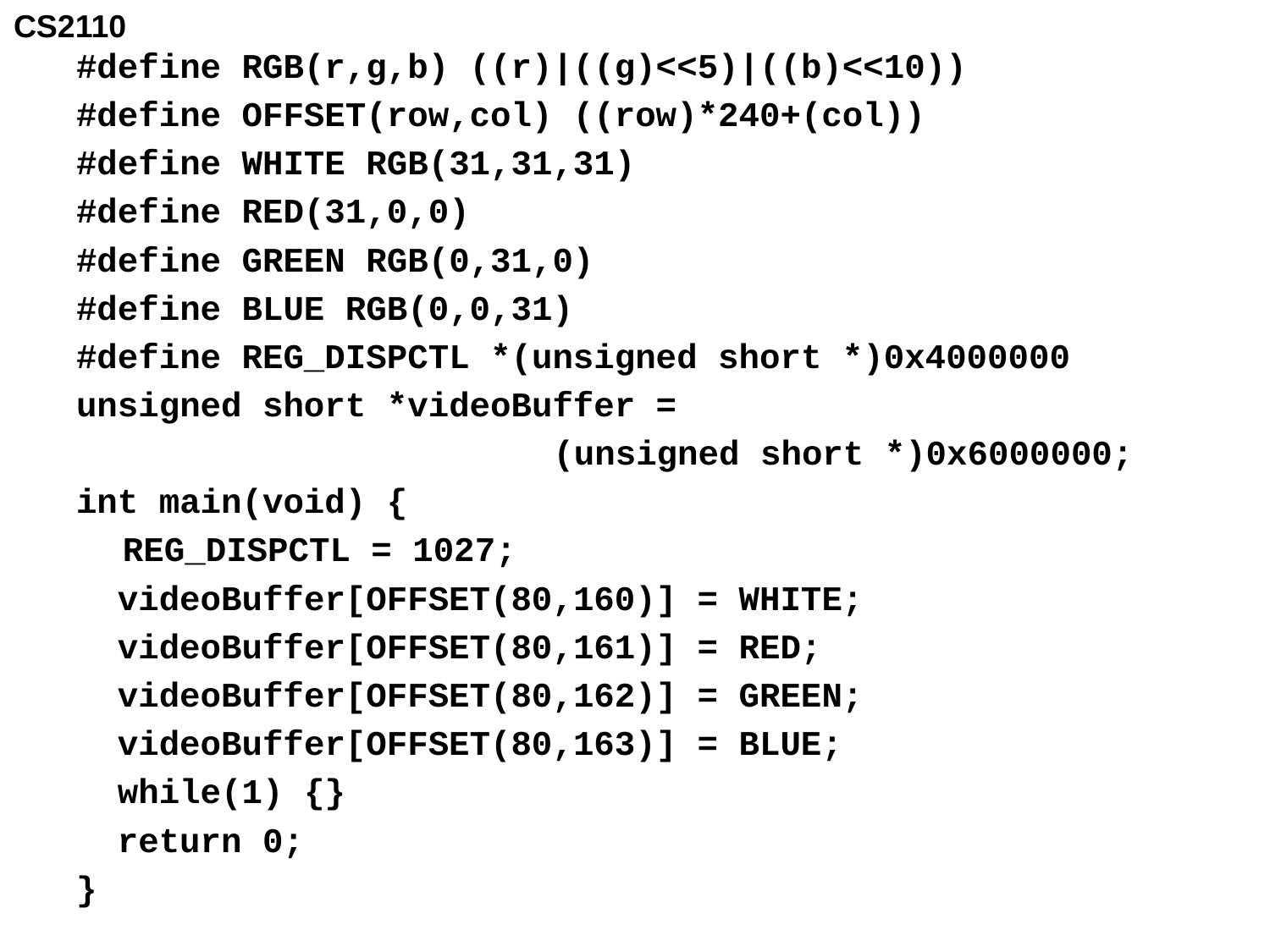

#define RGB(r,g,b) ((r)|((g)<<5)|((b)<<10))
#define OFFSET(row,col) ((row)*240+(col))
#define WHITE RGB(31,31,31)
#define RED(31,0,0)
#define GREEN RGB(0,31,0)
#define BLUE RGB(0,0,31)
#define REG_DISPCTL *(unsigned short *)0x4000000
unsigned short *videoBuffer =
                       (unsigned short *)0x6000000;
int main(void) {
	REG_DISPCTL = 1027;
  videoBuffer[OFFSET(80,160)] = WHITE;
  videoBuffer[OFFSET(80,161)] = RED;
  videoBuffer[OFFSET(80,162)] = GREEN;
  videoBuffer[OFFSET(80,163)] = BLUE;
  while(1) {}
  return 0;
}